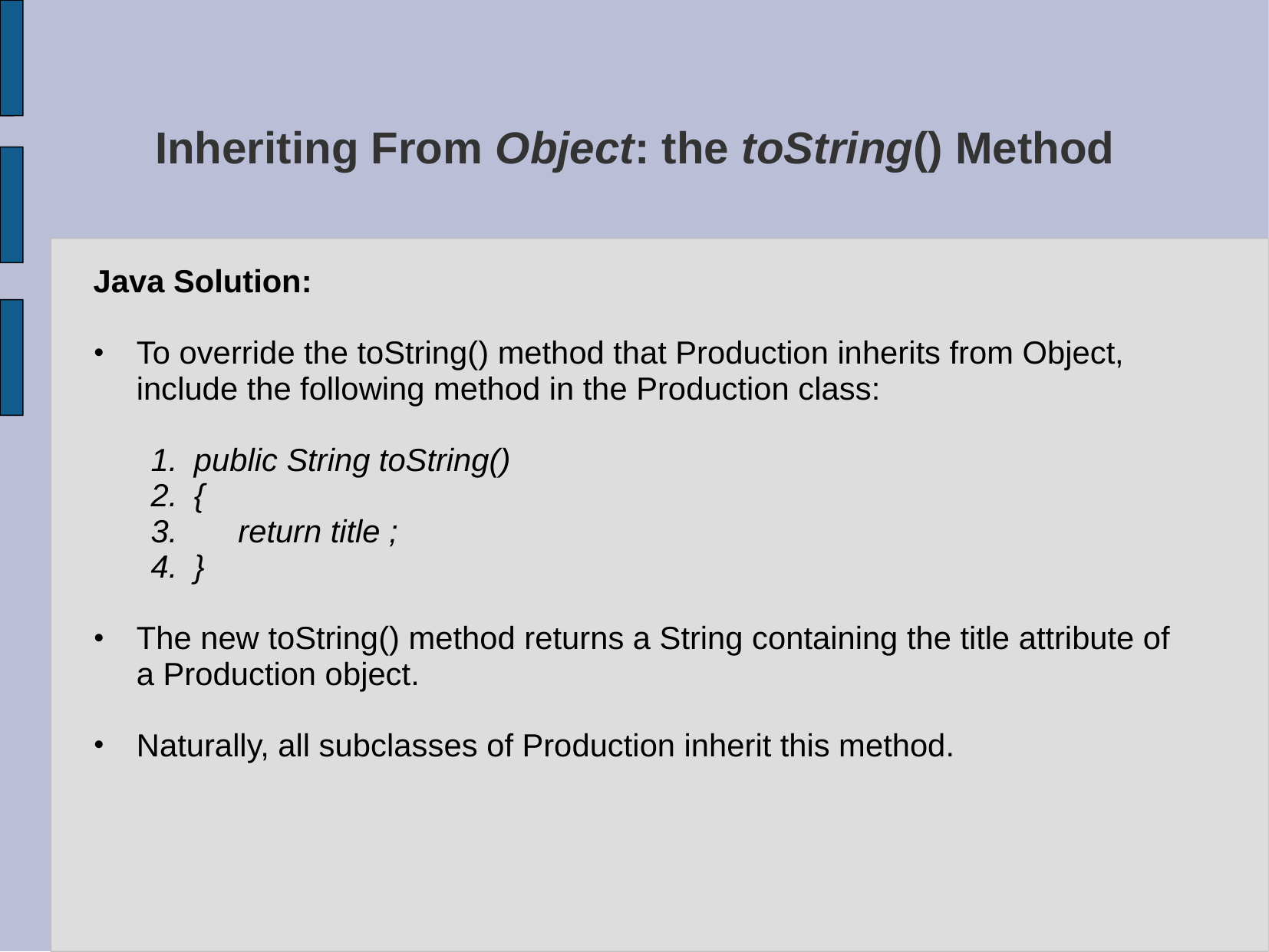

# Inheriting From Object: the toString() Method
Java Solution:

To override the toString() method that Production inherits from Object, include the following method in the Production class:

public String toString()
{
     return title ;
}

The new toString() method returns a String containing the title attribute of a Production object.

Naturally, all subclasses of Production inherit this method.